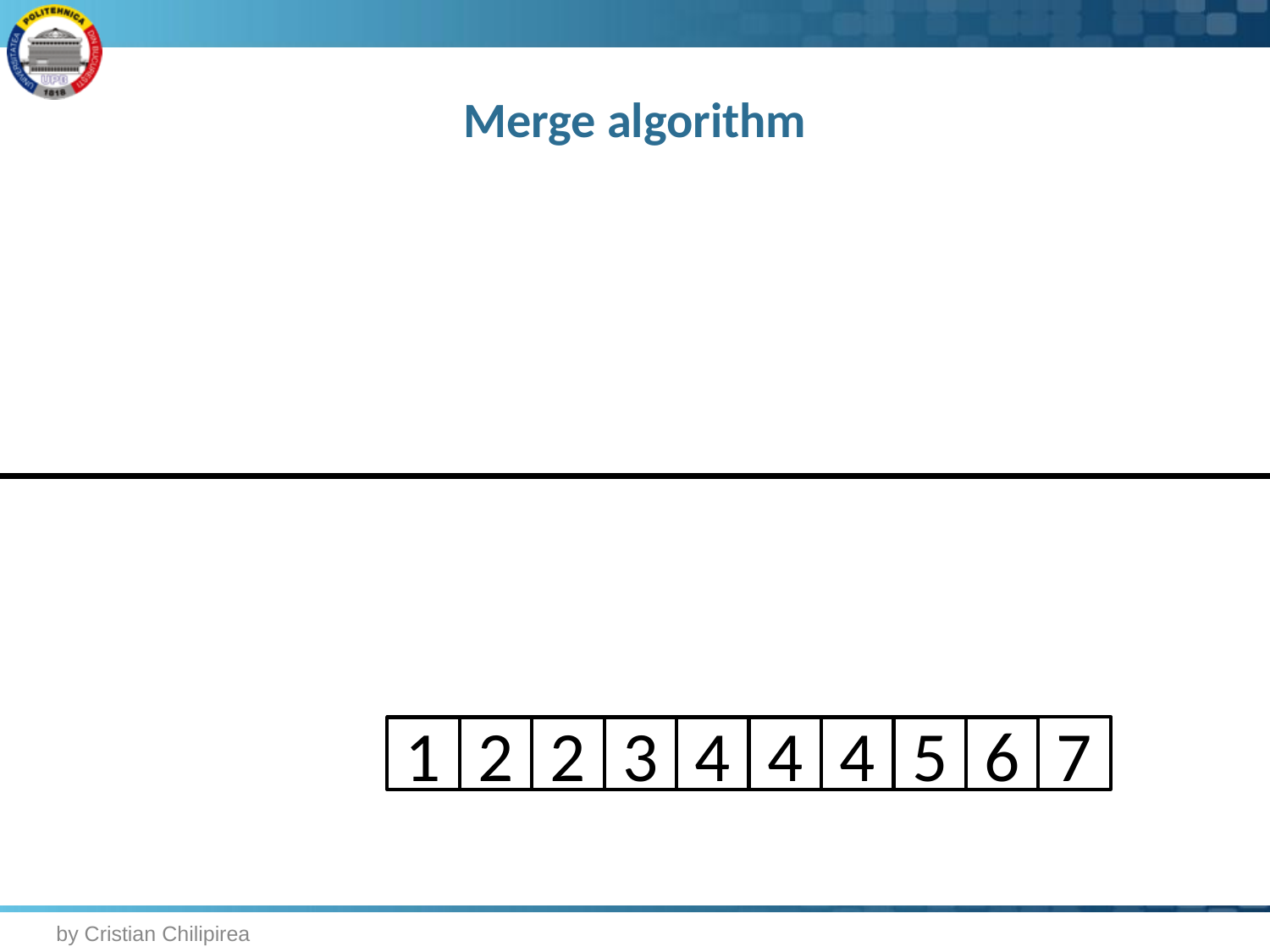

# Merge algorithm
7
1
2
2
3
4
4
4
5
6
by Cristian Chilipirea